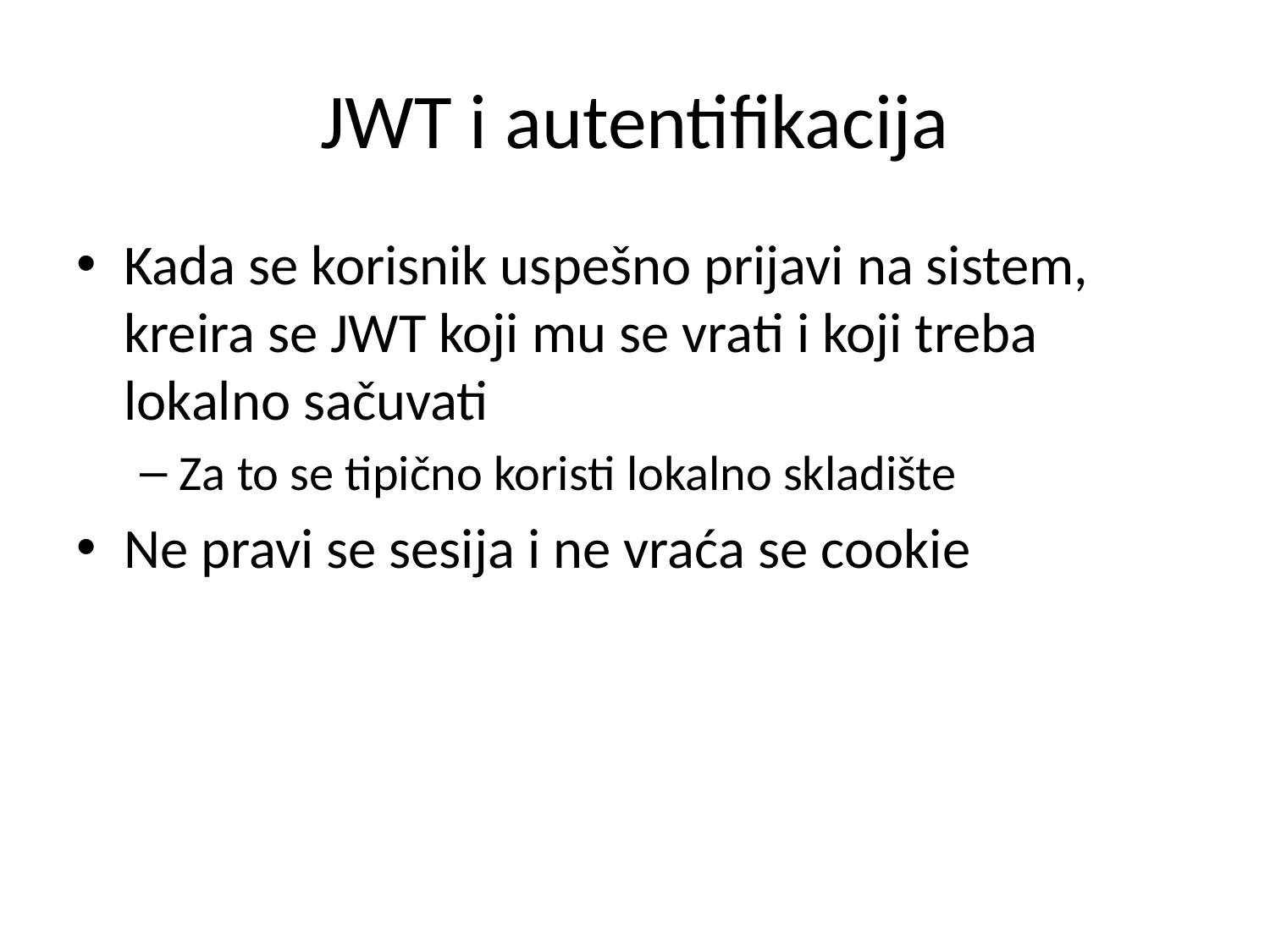

# JWT i autentifikacija
Kada se korisnik uspešno prijavi na sistem, kreira se JWT koji mu se vrati i koji treba lokalno sačuvati
Za to se tipično koristi lokalno skladište
Ne pravi se sesija i ne vraća se cookie